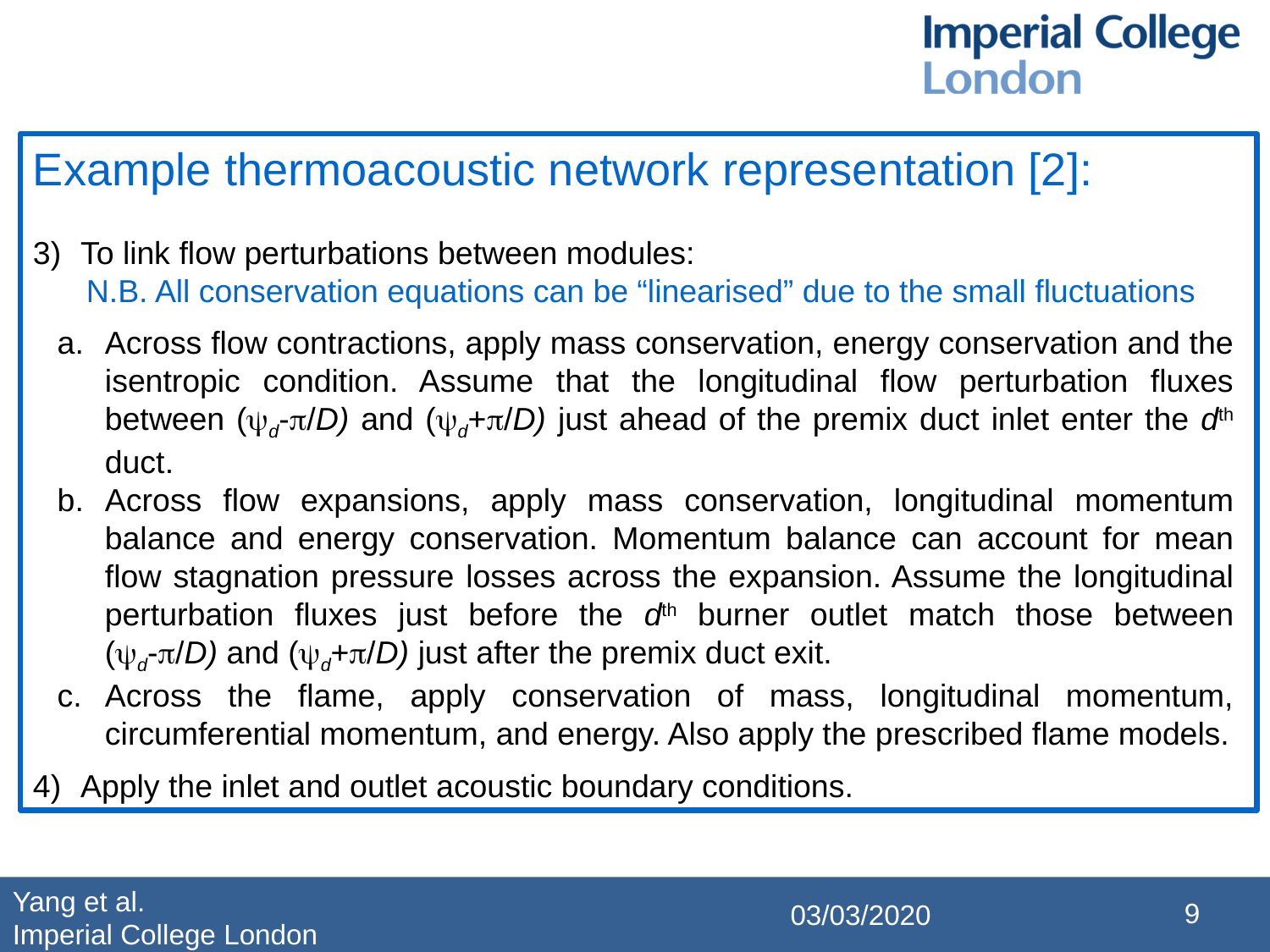

Example thermoacoustic network representation [2]:

To link flow perturbations between modules:
      N.B. All conservation equations can be “linearised” due to the small fluctuations

Apply the inlet and outlet acoustic boundary conditions.
Across flow contractions, apply mass conservation, energy conservation and the isentropic condition. Assume that the longitudinal flow perturbation fluxes between (ψd-π/D) and (ψd+π/D) just ahead of the premix duct inlet enter the dth duct.
Across flow expansions, apply mass conservation, longitudinal momentum balance and energy conservation. Momentum balance can account for mean flow stagnation pressure losses across the expansion. Assume the longitudinal perturbation fluxes just before the dth burner outlet match those between (ψd-π/D) and (ψd+π/D) just after the premix duct exit.
Across the flame, apply conservation of mass, longitudinal momentum, circumferential momentum, and energy. Also apply the prescribed flame models.